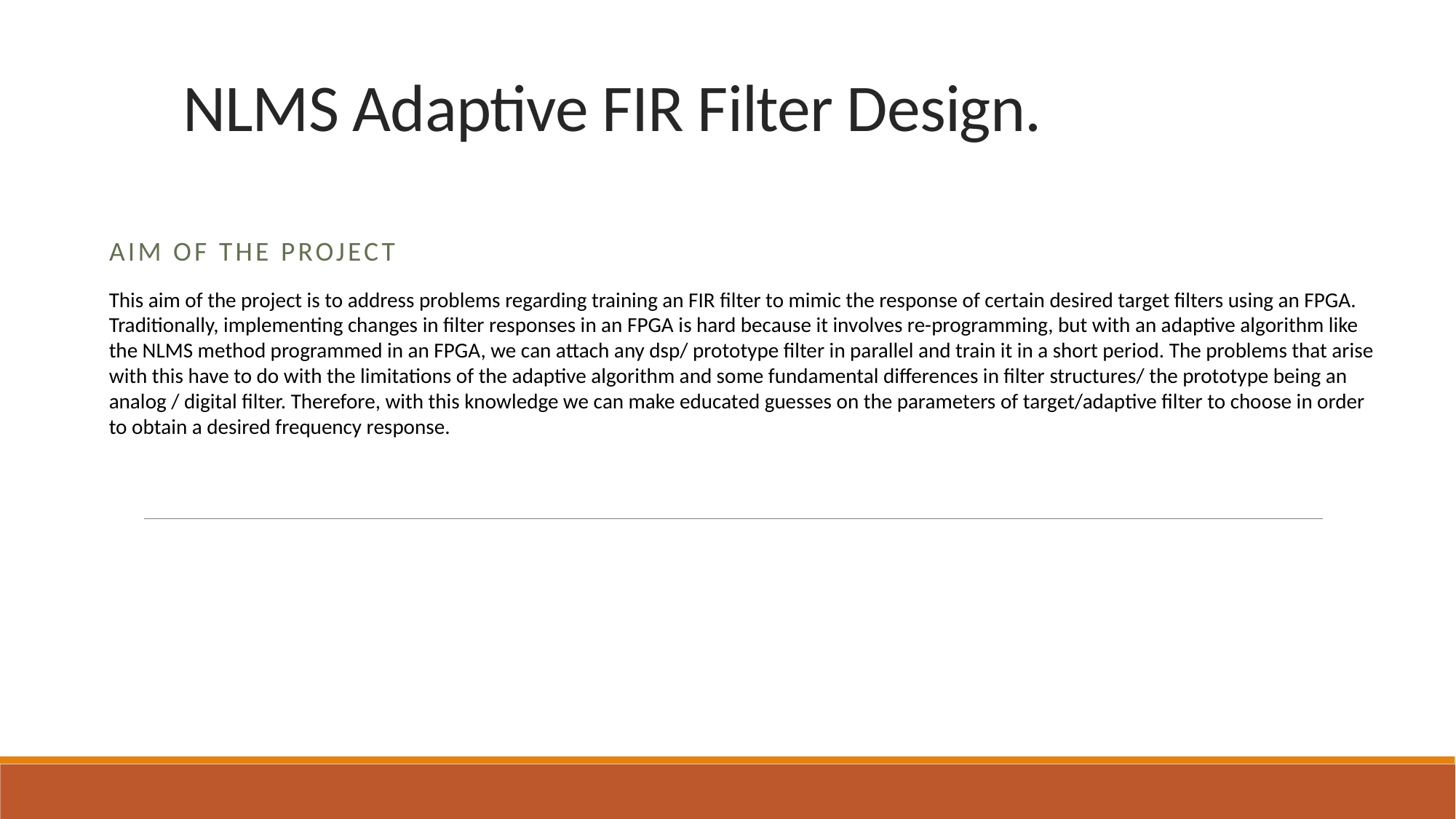

# NLMS Adaptive FIR Filter Design.
AIM OF THE PROJECT
This aim of the project is to address problems regarding training an FIR filter to mimic the response of certain desired target filters using an FPGA. Traditionally, implementing changes in filter responses in an FPGA is hard because it involves re-programming, but with an adaptive algorithm like the NLMS method programmed in an FPGA, we can attach any dsp/ prototype filter in parallel and train it in a short period. The problems that arise with this have to do with the limitations of the adaptive algorithm and some fundamental differences in filter structures/ the prototype being an analog / digital filter. Therefore, with this knowledge we can make educated guesses on the parameters of target/adaptive filter to choose in order to obtain a desired frequency response.